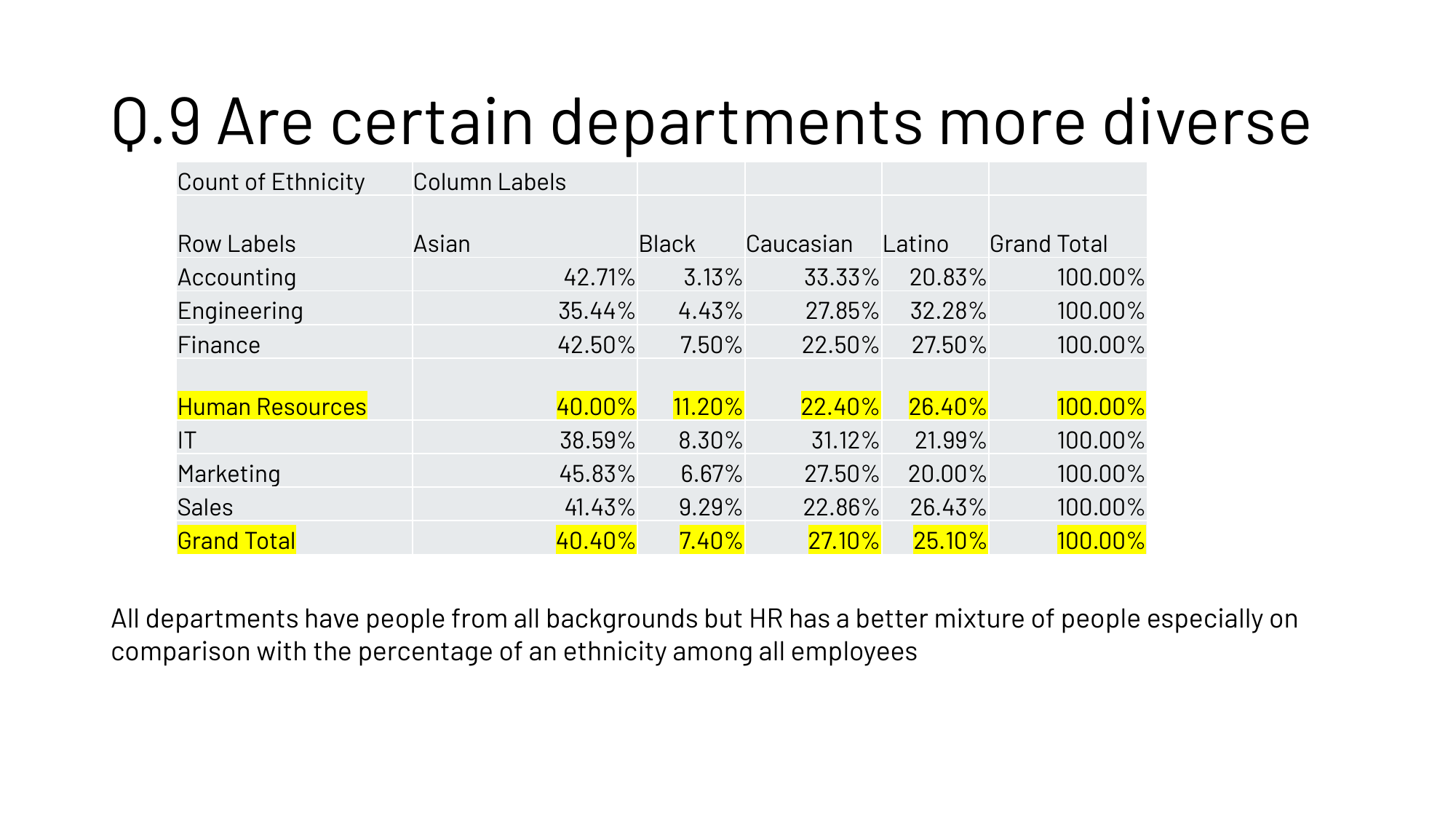

# Q.9 Are certain departments more diverse
| Count of Ethnicity | Column Labels |  |  |  |  |
| --- | --- | --- | --- | --- | --- |
| Row Labels | Asian | Black | Caucasian | Latino | Grand Total |
| Accounting | 42.71% | 3.13% | 33.33% | 20.83% | 100.00% |
| Engineering | 35.44% | 4.43% | 27.85% | 32.28% | 100.00% |
| Finance | 42.50% | 7.50% | 22.50% | 27.50% | 100.00% |
| Human Resources | 40.00% | 11.20% | 22.40% | 26.40% | 100.00% |
| IT | 38.59% | 8.30% | 31.12% | 21.99% | 100.00% |
| Marketing | 45.83% | 6.67% | 27.50% | 20.00% | 100.00% |
| Sales | 41.43% | 9.29% | 22.86% | 26.43% | 100.00% |
| Grand Total | 40.40% | 7.40% | 27.10% | 25.10% | 100.00% |
All departments have people from all backgrounds but HR has a better mixture of people especially on comparison with the percentage of an ethnicity among all employees